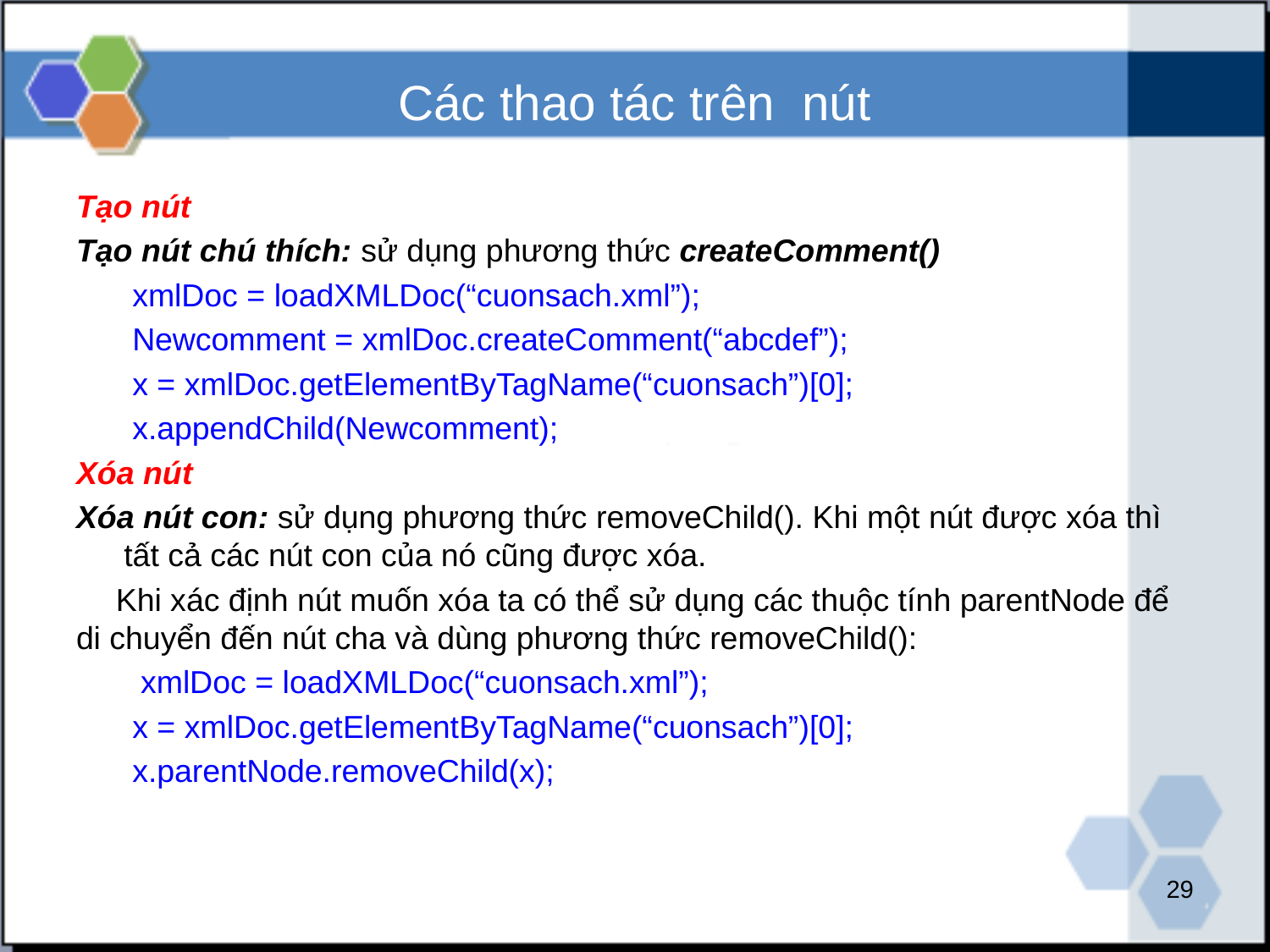

# Các thao tác trên  nút
Tạo nút
Tạo nút chú thích: sử dụng phương thức createComment()
xmlDoc = loadXMLDoc(“cuonsach.xml”);
Newcomment = xmlDoc.createComment(“abcdef”);
x = xmlDoc.getElementByTagName(“cuonsach”)[0];
x.appendChild(Newcomment);
Xóa nút
Xóa nút con: sử dụng phương thức removeChild(). Khi một nút được xóa thì tất cả các nút con của nó cũng được xóa.
Khi xác định nút muốn xóa ta có thể sử dụng các thuộc tính parentNode để di chuyển đến nút cha và dùng phương thức removeChild():
xmlDoc = loadXMLDoc(“cuonsach.xml”);
x = xmlDoc.getElementByTagName(“cuonsach”)[0];
x.parentNode.removeChild(x);

29